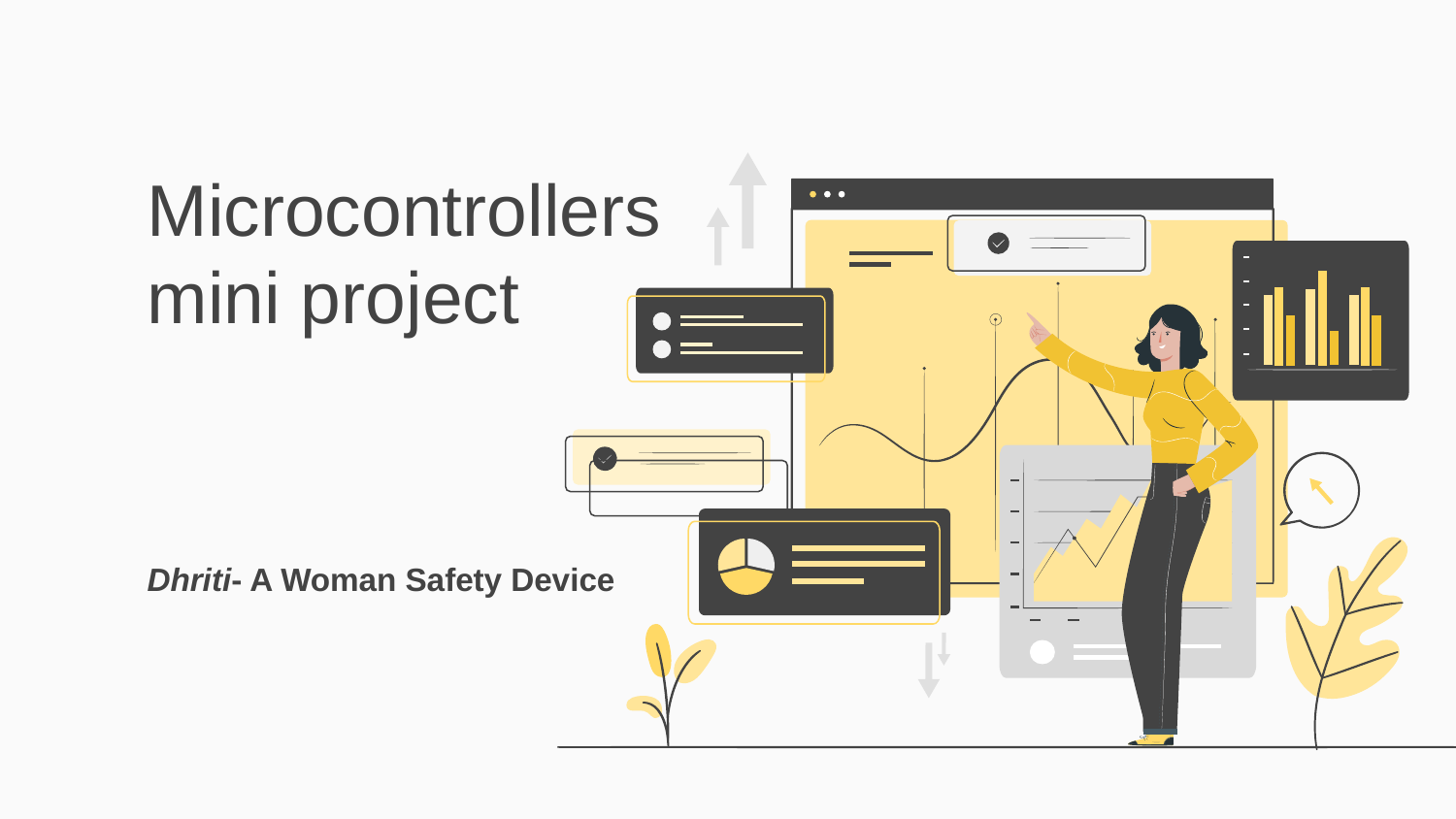

# Microcontrollers mini project

Dhriti- A Woman Safety Device